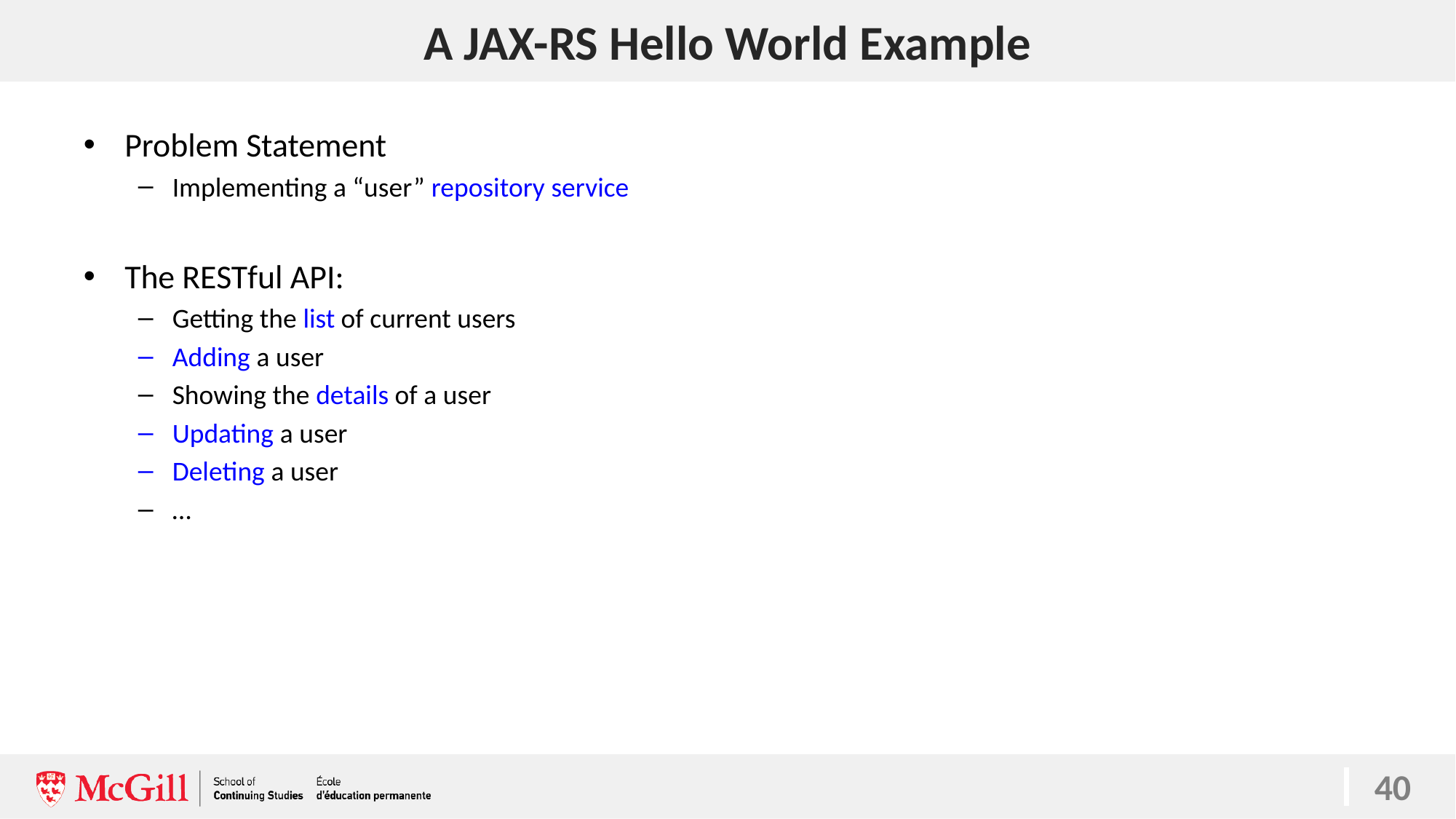

# A JAX-RS Hello World Example
40
Problem Statement
Implementing a “user” repository service

The RESTful API:
Getting the list of current users
Adding a user
Showing the details of a user
Updating a user
Deleting a user
…